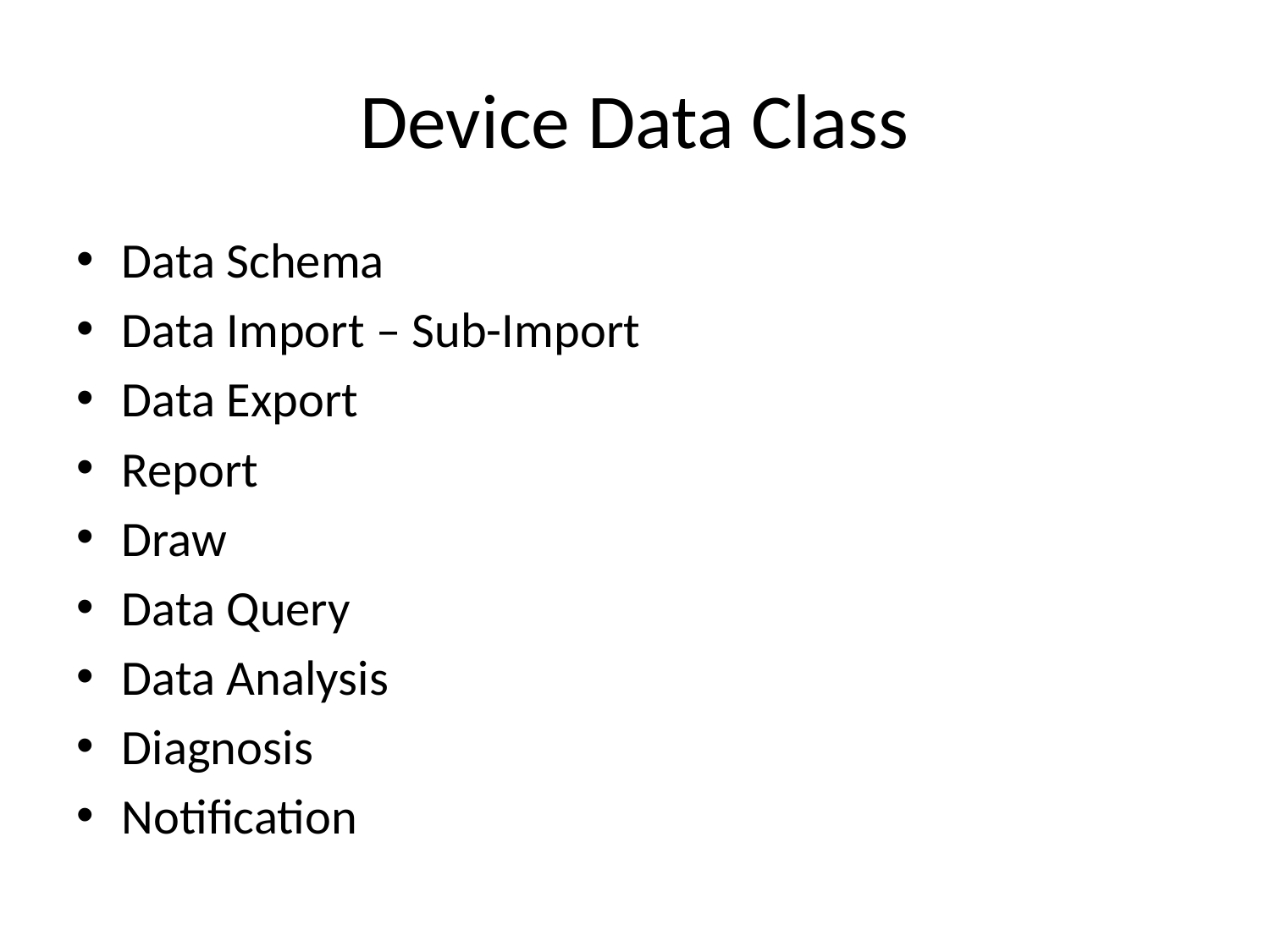

# Device Data Class
Data Schema
Data Import – Sub-Import
Data Export
Report
Draw
Data Query
Data Analysis
Diagnosis
Notification